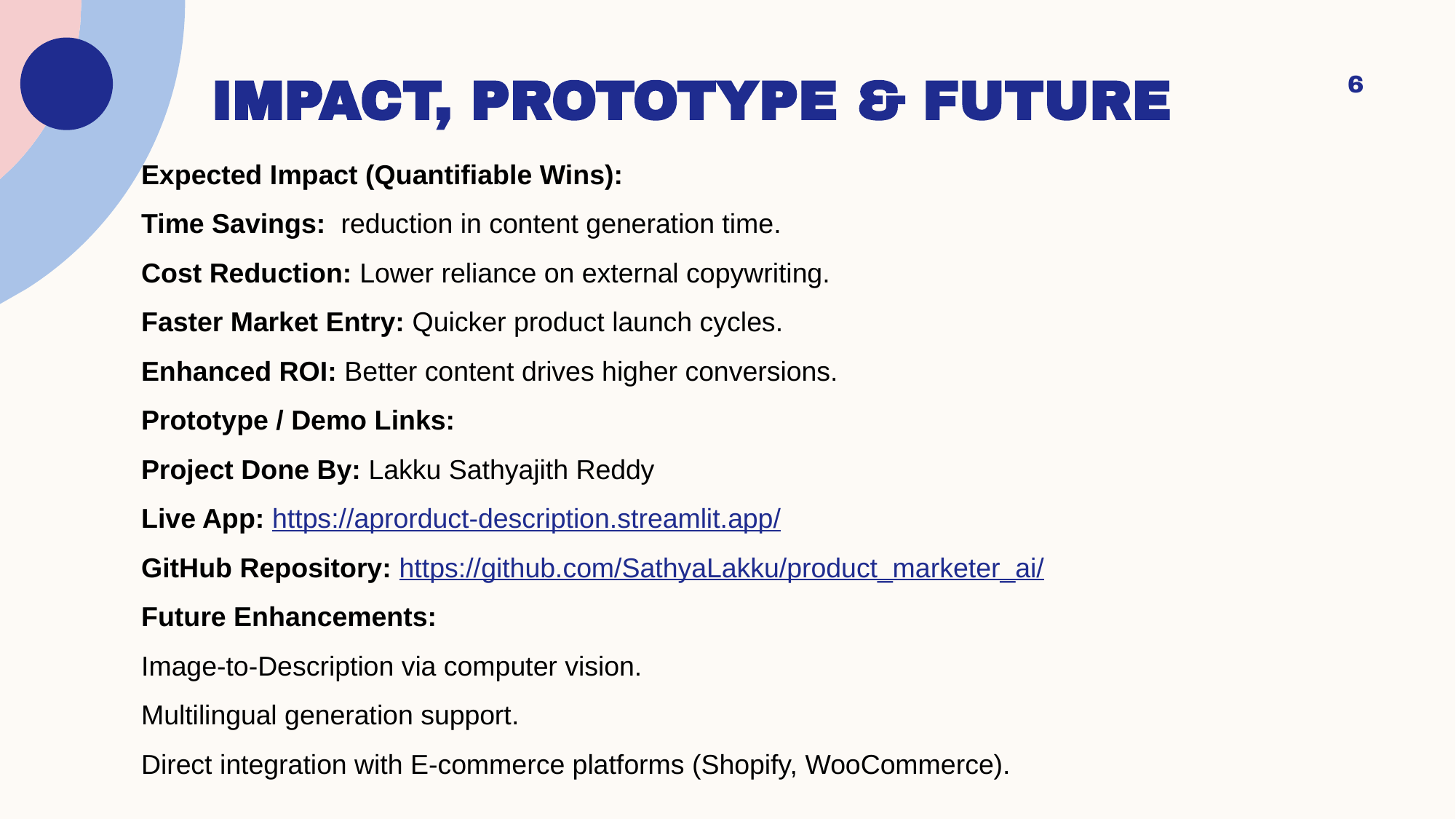

# Impact, Prototype & Future
6
Expected Impact (Quantifiable Wins):
Time Savings:  reduction in content generation time.
Cost Reduction: Lower reliance on external copywriting.
Faster Market Entry: Quicker product launch cycles.
Enhanced ROI: Better content drives higher conversions.
Prototype / Demo Links:
Project Done By: Lakku Sathyajith Reddy
Live App: https://aprorduct-description.streamlit.app/
GitHub Repository: https://github.com/SathyaLakku/product_marketer_ai/
Future Enhancements:
Image-to-Description via computer vision.
Multilingual generation support.
Direct integration with E-commerce platforms (Shopify, WooCommerce).